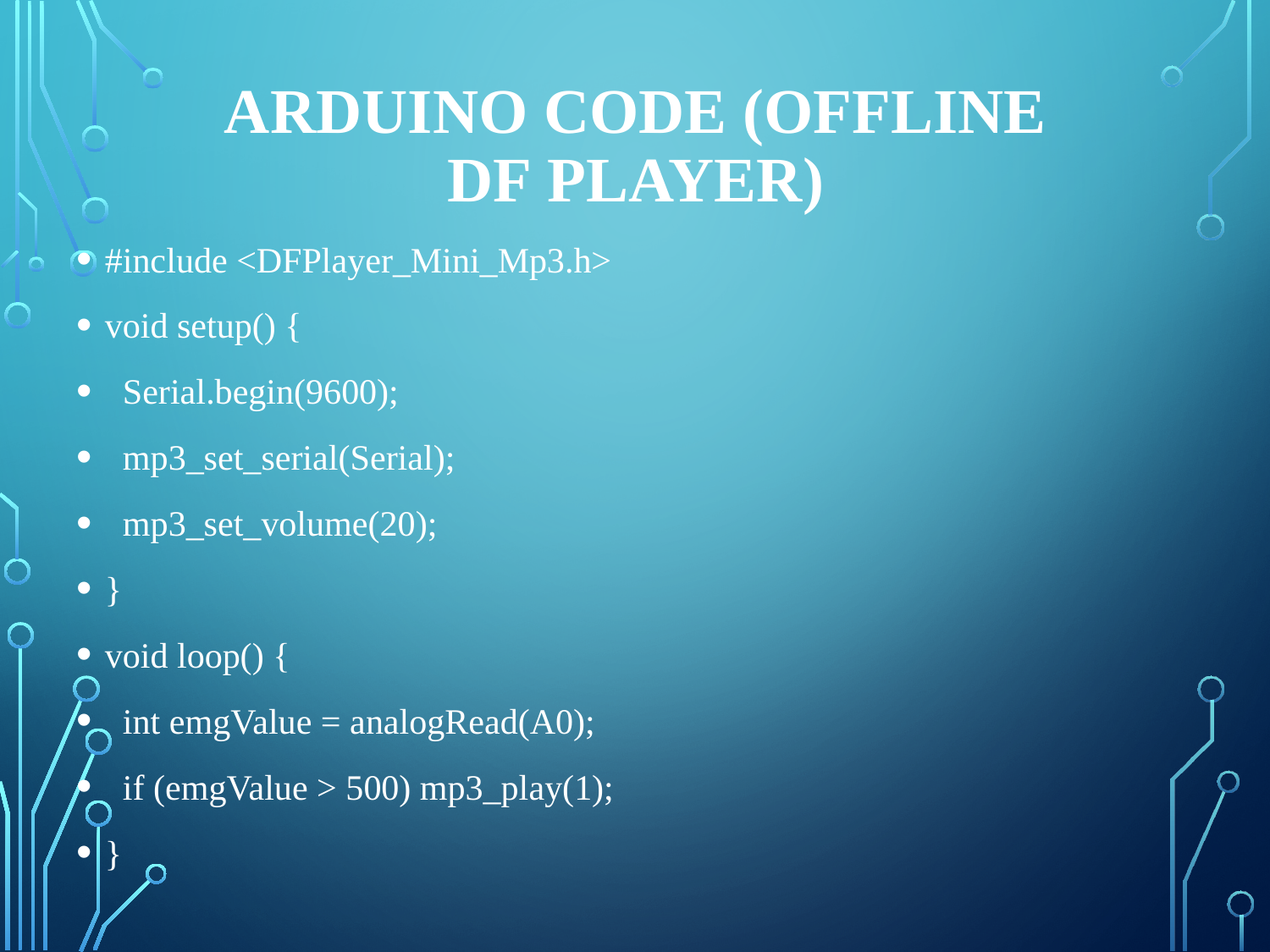

# Arduino Code (Offline DF Player)
#include <DFPlayer_Mini_Mp3.h>
void setup() {
  Serial.begin(9600);
  mp3_set_serial(Serial);
  mp3_set_volume(20);
}
void loop() {
  int emgValue = analogRead(A0);
  if (emgValue > 500) mp3_play(1);
}